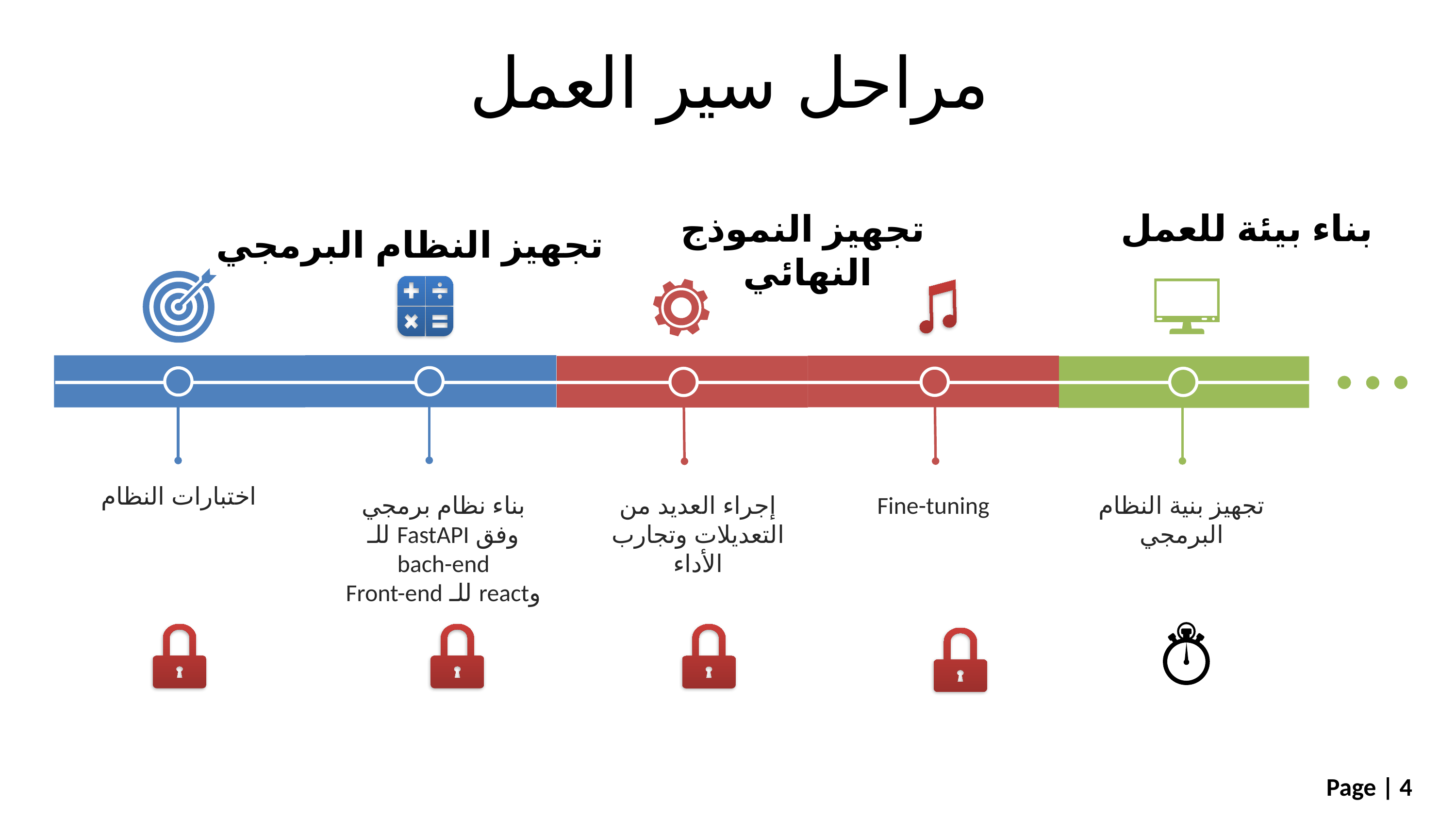

مراحل سير العمل
بناء بيئة للعمل
 تجهيز النموذج النهائي
تجهيز النظام البرمجي

اختبارات النظام
تجهيز بنية النظام البرمجي
Fine-tuning
بناء نظام برمجي وفق FastAPI للـ bach-end
وreact للـ Front-end
إجراء العديد من التعديلات وتجارب الأداء

Page | 4